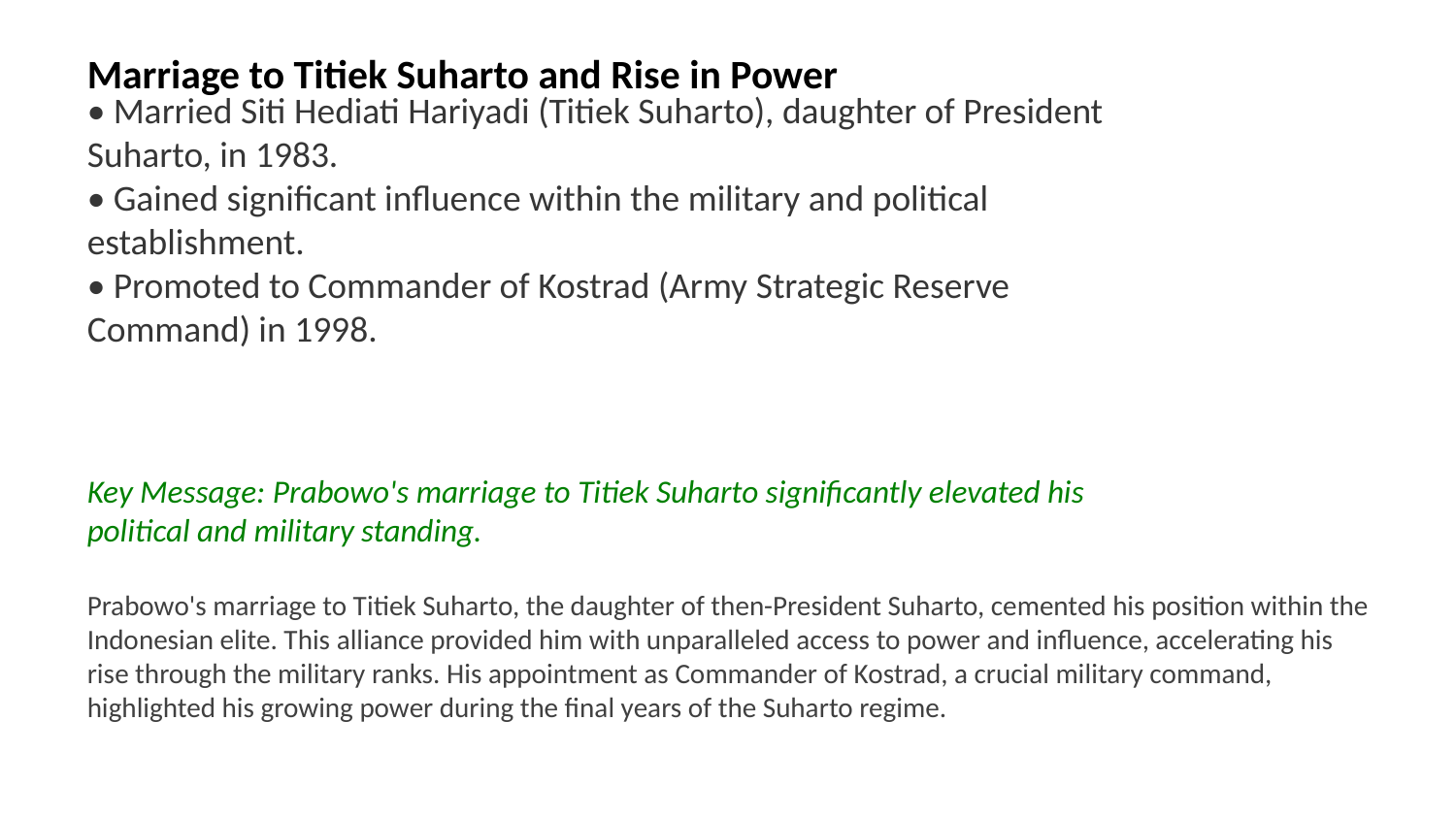

Marriage to Titiek Suharto and Rise in Power
• Married Siti Hediati Hariyadi (Titiek Suharto), daughter of President Suharto, in 1983.
• Gained significant influence within the military and political establishment.
• Promoted to Commander of Kostrad (Army Strategic Reserve Command) in 1998.
Key Message: Prabowo's marriage to Titiek Suharto significantly elevated his political and military standing.
Prabowo's marriage to Titiek Suharto, the daughter of then-President Suharto, cemented his position within the Indonesian elite. This alliance provided him with unparalleled access to power and influence, accelerating his rise through the military ranks. His appointment as Commander of Kostrad, a crucial military command, highlighted his growing power during the final years of the Suharto regime.
Images: Prabowo Subianto and Titiek Suharto, Suharto family, Kostrad, Indonesian military 1990s